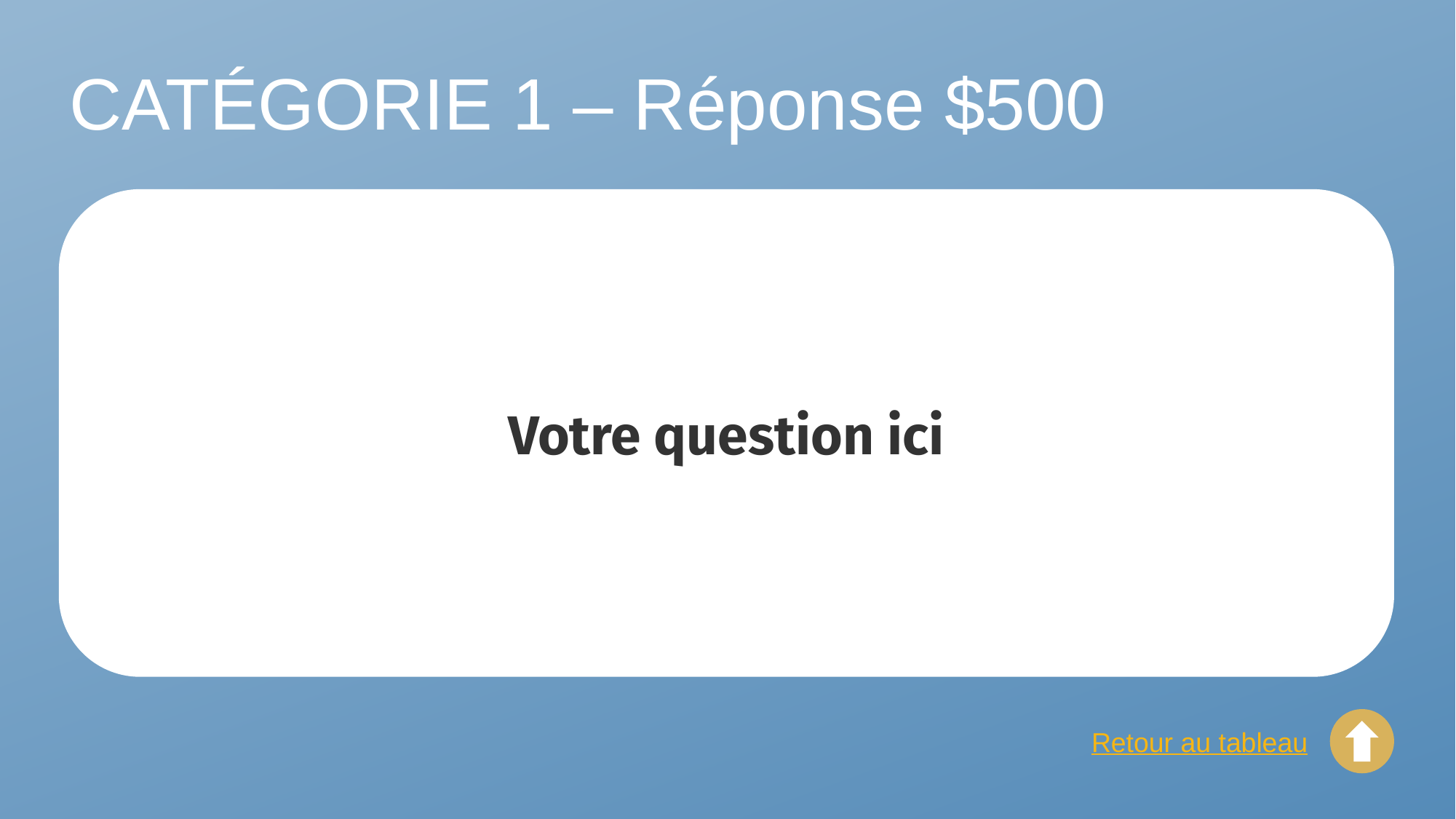

# CATÉGORIE 1 – Réponse $500
Votre question ici

Retour au tableau